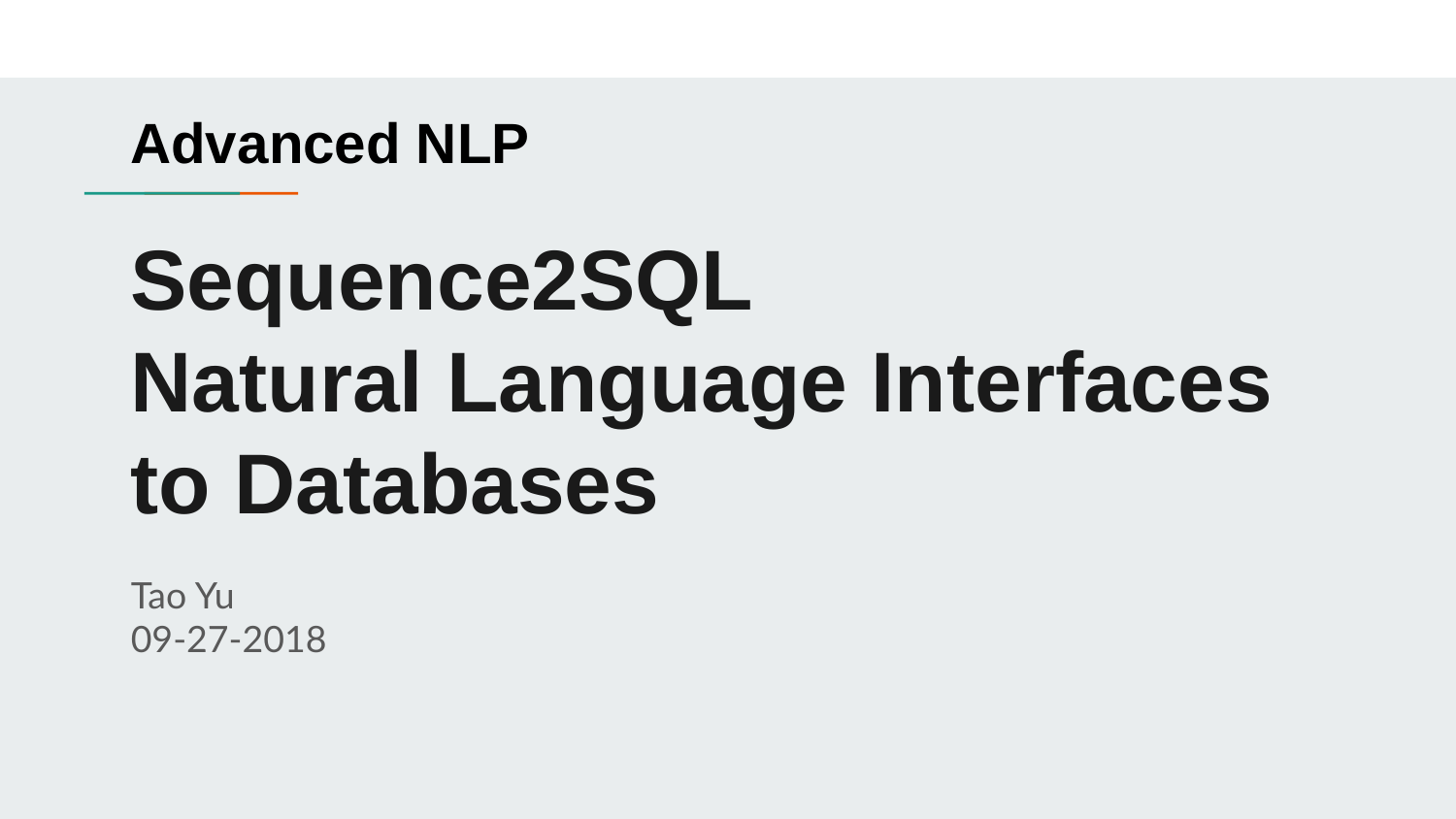

Advanced NLP
# Sequence2SQL
Natural Language Interfaces to Databases

Tao Yu
09-27-2018